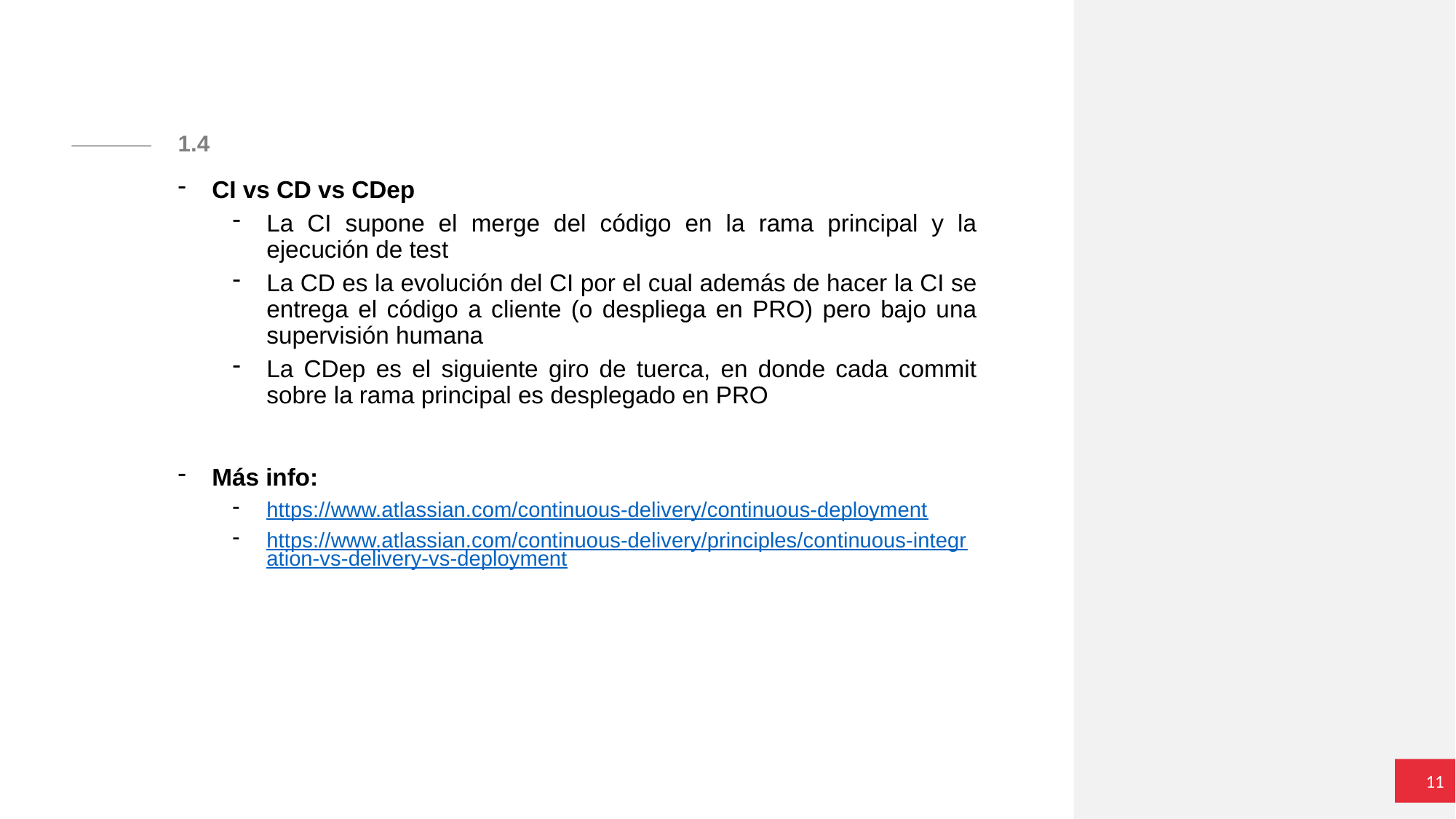

1.4
CI vs CD vs CDep
La CI supone el merge del código en la rama principal y la ejecución de test
La CD es la evolución del CI por el cual además de hacer la CI se entrega el código a cliente (o despliega en PRO) pero bajo una supervisión humana
La CDep es el siguiente giro de tuerca, en donde cada commit sobre la rama principal es desplegado en PRO

Más info:
https://www.atlassian.com/continuous-delivery/continuous-deployment
https://www.atlassian.com/continuous-delivery/principles/continuous-integration-vs-delivery-vs-deployment
11